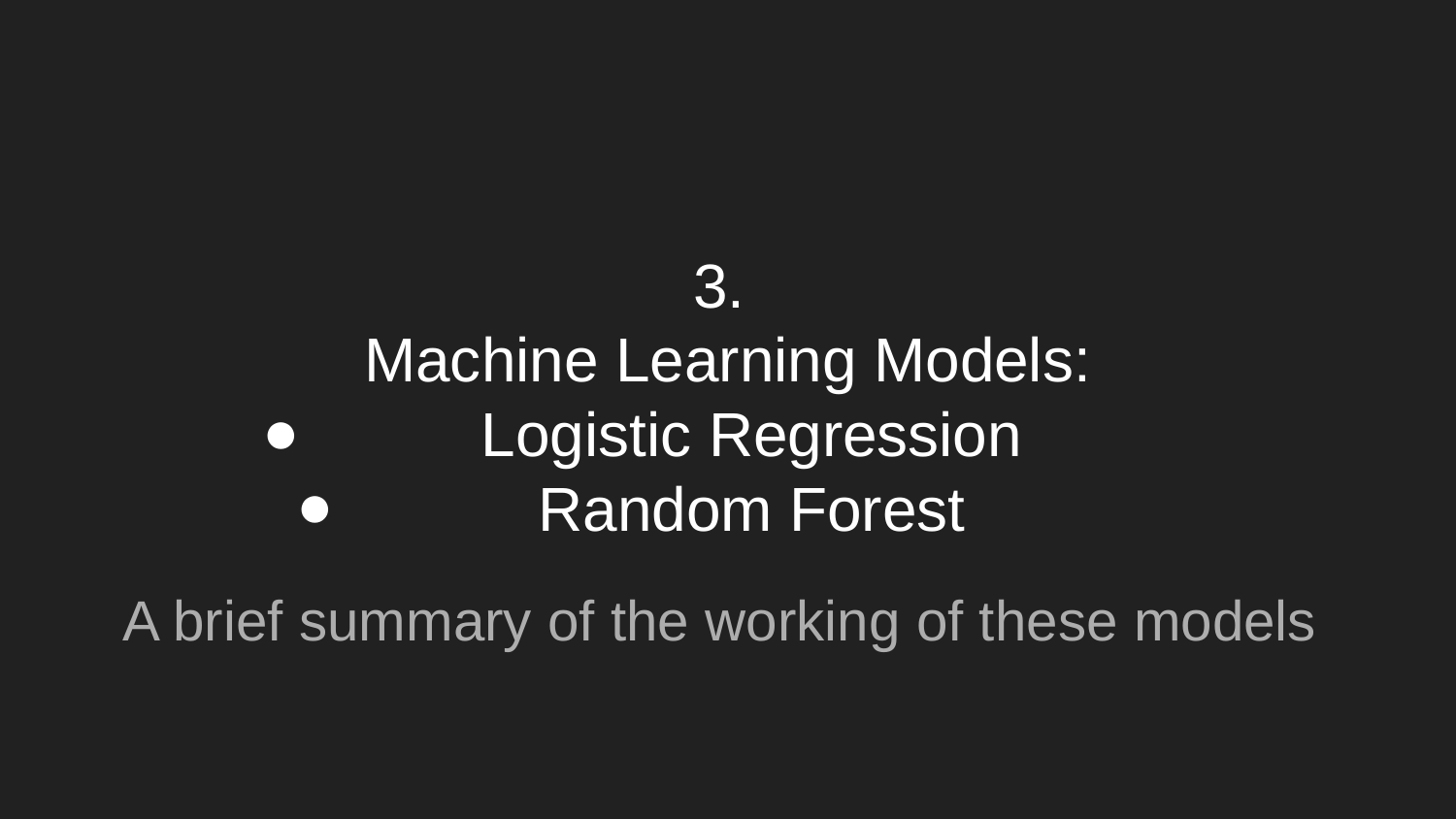

# 3.
Machine Learning Models:
Logistic Regression
Random Forest
A brief summary of the working of these models